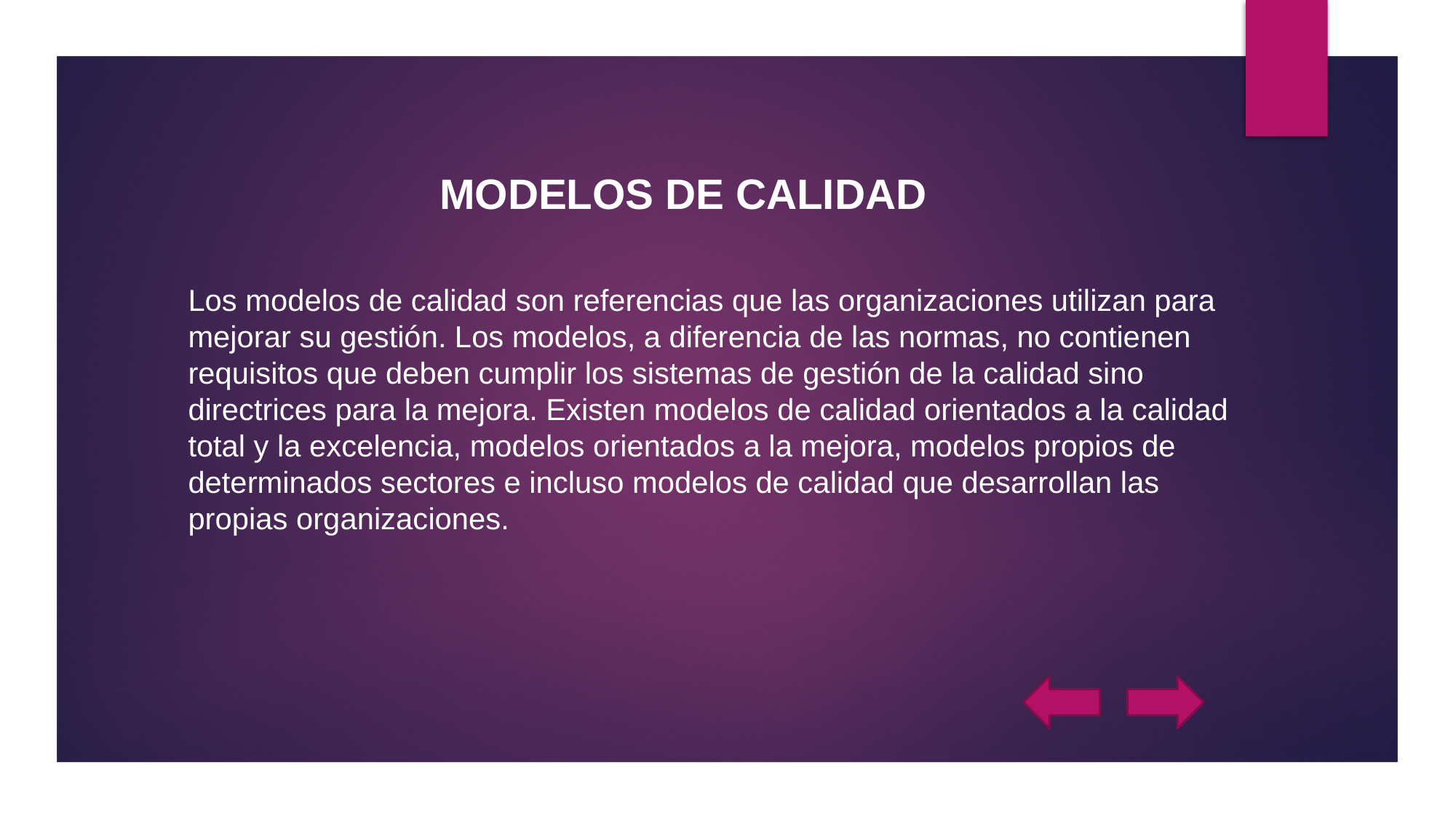

MODELOS DE CALIDAD
Los modelos de calidad son referencias que las organizaciones utilizan para mejorar su gestión. Los modelos, a diferencia de las normas, no contienen requisitos que deben cumplir los sistemas de gestión de la calidad sino directrices para la mejora. Existen modelos de calidad orientados a la calidad total y la excelencia, modelos orientados a la mejora, modelos propios de determinados sectores e incluso modelos de calidad que desarrollan las propias organizaciones.